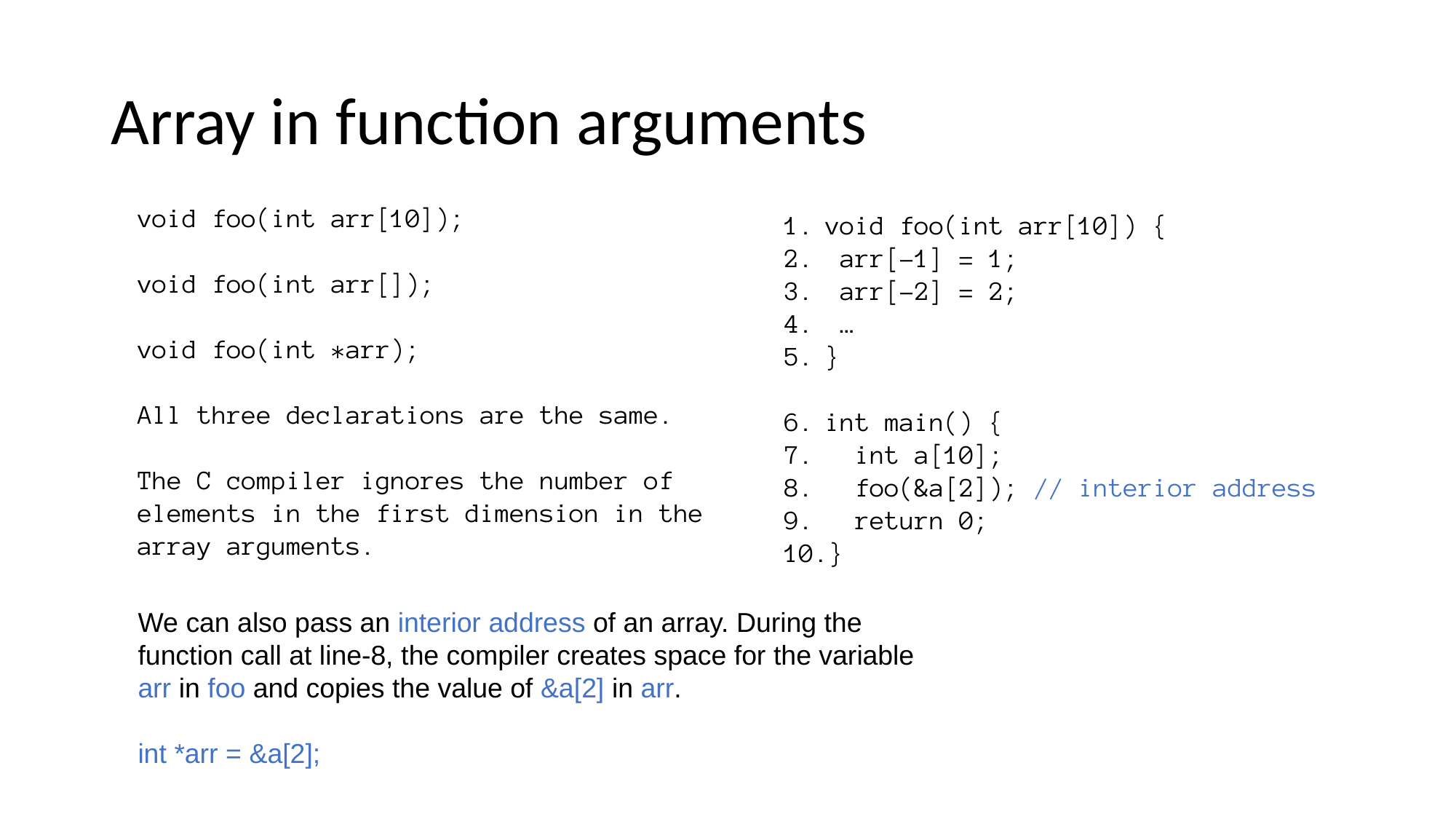

# Array in function arguments
void foo(int arr[10]);

void foo(int arr[]);

void foo(int *arr);

All three declarations are the same.

The C compiler ignores the number of elements in the first dimension in the array arguments.
void foo(int arr[10]) {
 arr[-1] = 1;
 arr[-2] = 2;
 …
}

int main() {
  int a[10];
  foo(&a[2]); // interior address
  return 0;
}
We can also pass an interior address of an array. During the function call at line-8, the compiler creates space for the variable arr in foo and copies the value of &a[2] in arr.

int *arr = &a[2];